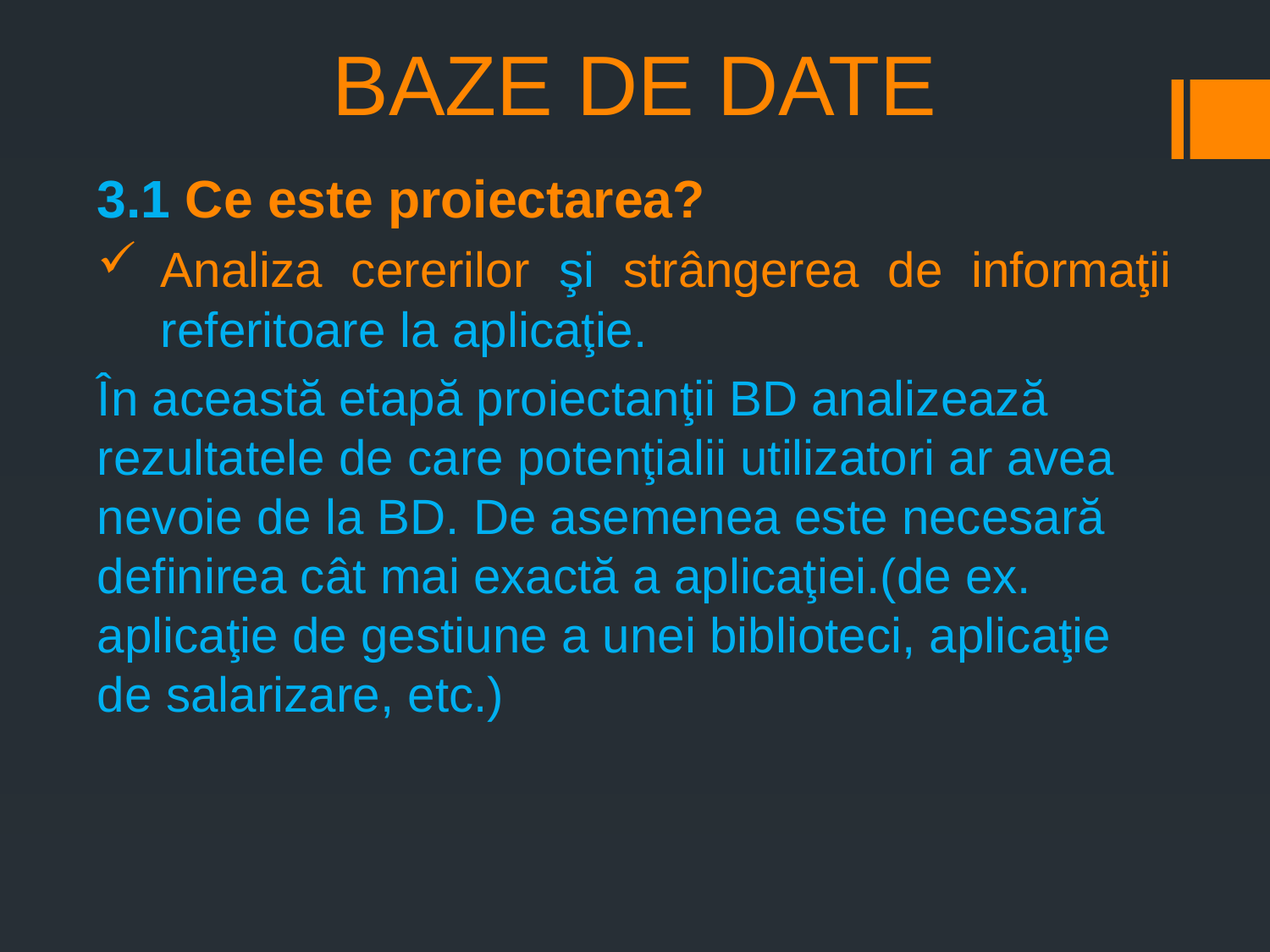

# BAZE DE DATE
3.1 Ce este proiectarea?
Analiza cererilor şi strângerea de informaţii referitoare la aplicaţie.
În această etapă proiectanţii BD analizează rezultatele de care potenţialii utilizatori ar avea nevoie de la BD. De asemenea este necesară definirea cât mai exactă a aplicaţiei.(de ex. aplicaţie de gestiune a unei biblioteci, aplicaţie de salarizare, etc.)